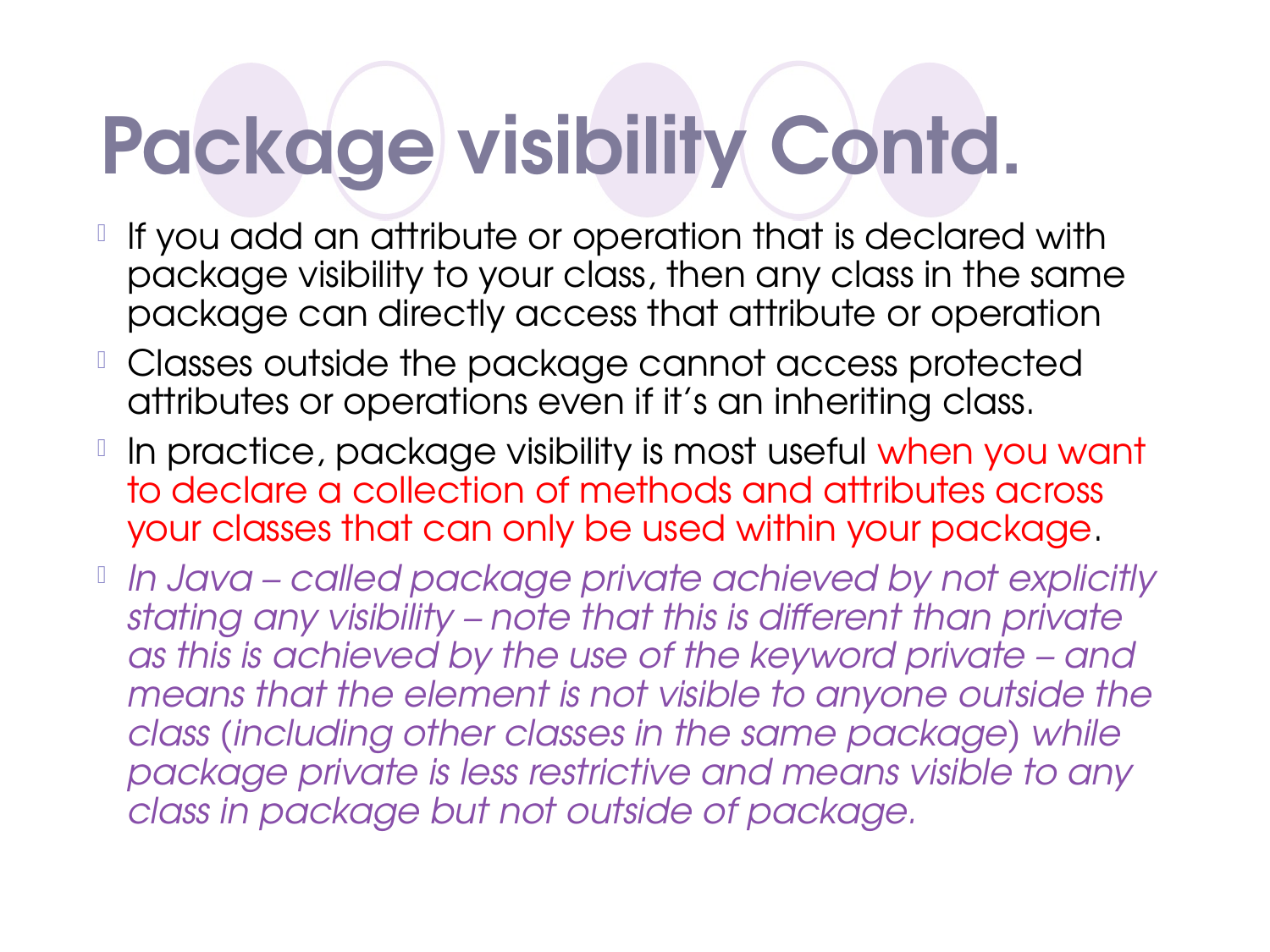

# Package visibility Contd.
If you add an attribute or operation that is declared with package visibility to your class, then any class in the same package can directly access that attribute or operation
Classes outside the package cannot access protected attributes or operations even if it’s an inheriting class.
In practice, package visibility is most useful when you want to declare a collection of methods and attributes across your classes that can only be used within your package.
In Java – called package private achieved by not explicitly stating any visibility – note that this is different than private as this is achieved by the use of the keyword private – and means that the element is not visible to anyone outside the class (including other classes in the same package) while package private is less restrictive and means visible to any class in package but not outside of package.